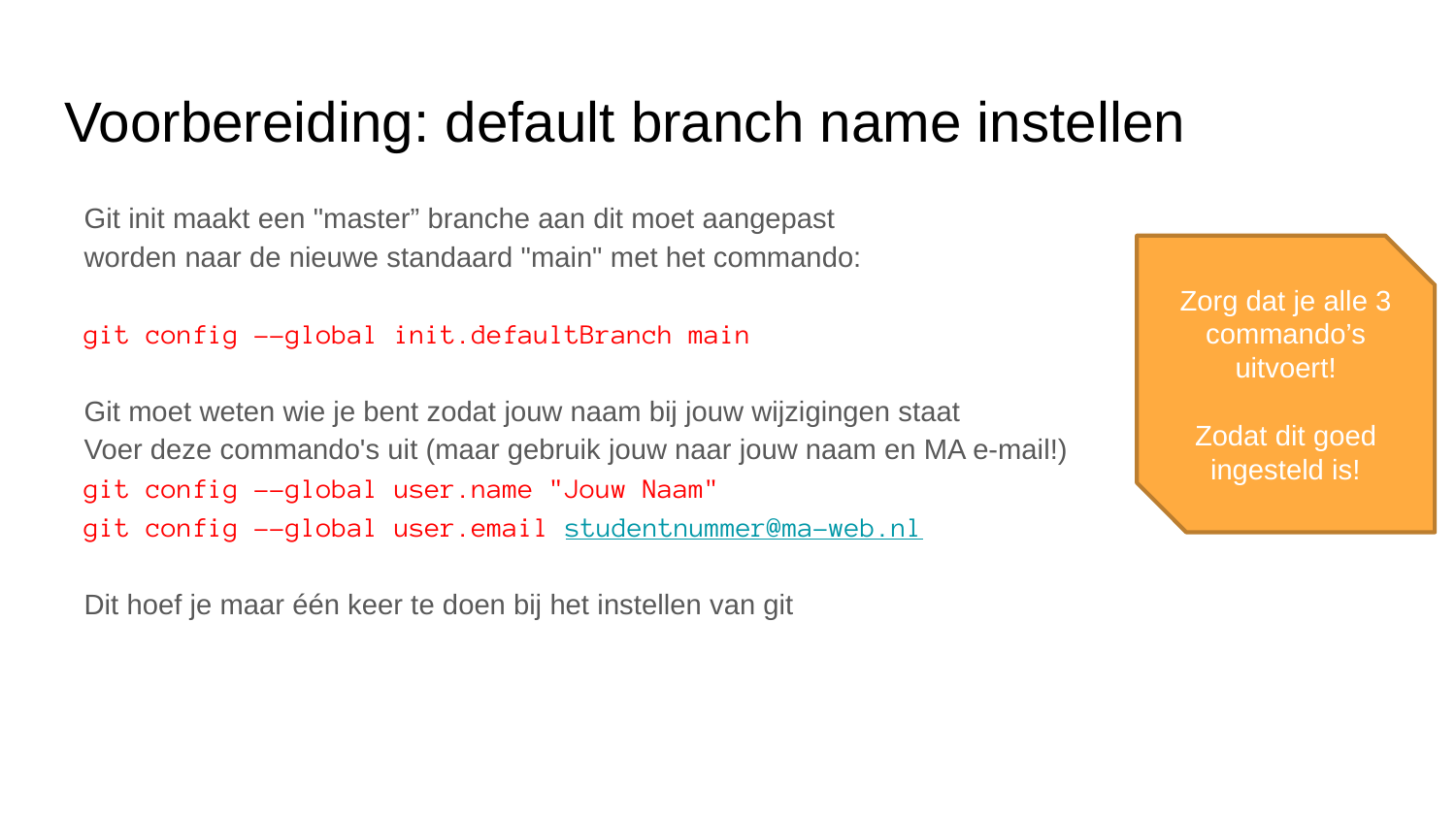

# Voorbereiding: default branch name instellen
Git init maakt een "master” branche aan dit moet aangepast
worden naar de nieuwe standaard "main" met het commando:

git config --global init.defaultBranch main

Git moet weten wie je bent zodat jouw naam bij jouw wijzigingen staat
Voer deze commando's uit (maar gebruik jouw naar jouw naam en MA e-mail!)
git config --global user.name "Jouw Naam"
git config --global user.email studentnummer@ma-web.nl
Dit hoef je maar één keer te doen bij het instellen van git

Zorg dat je alle 3 commando’s uitvoert!

Zodat dit goed ingesteld is!